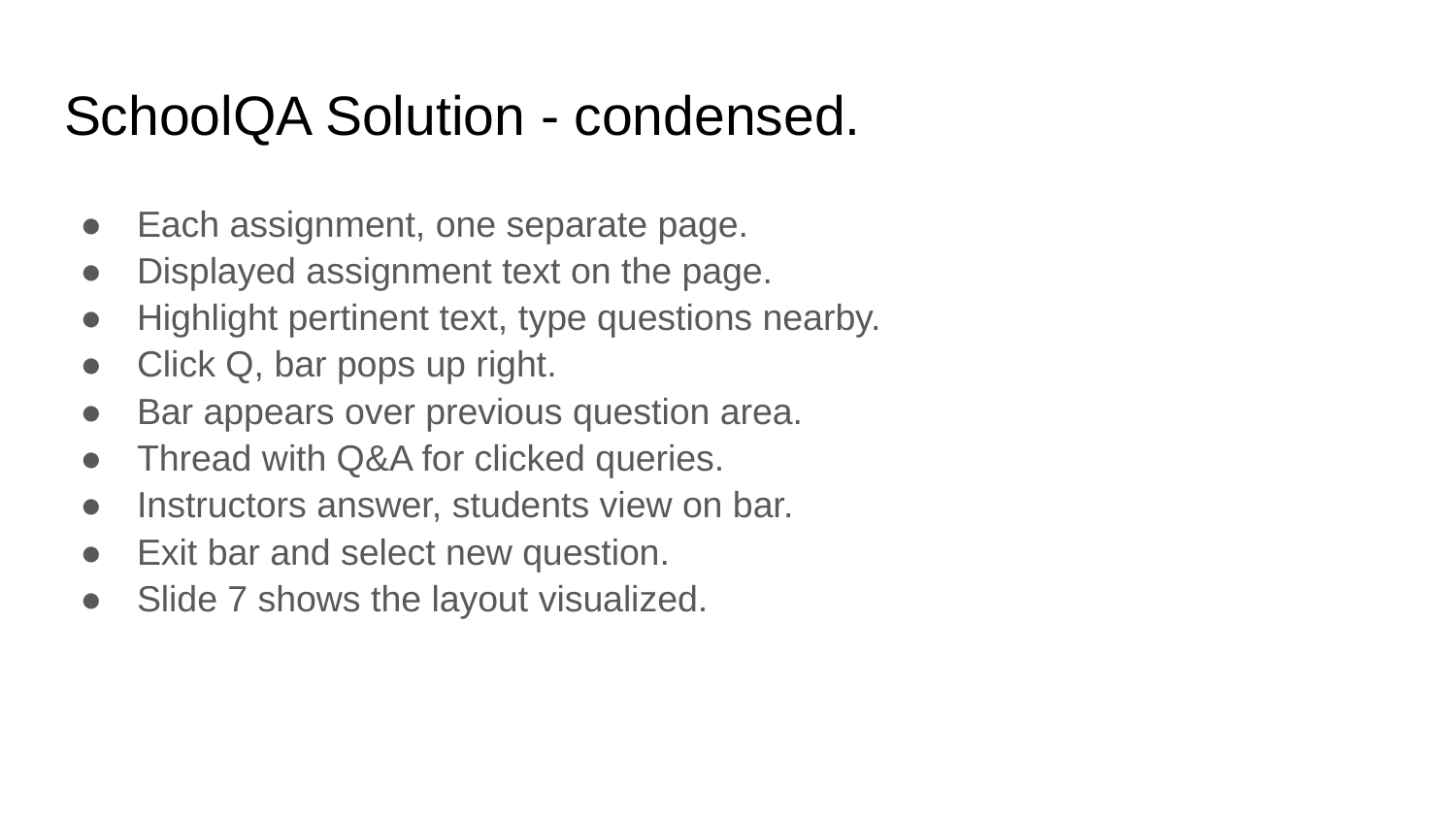

# SchoolQA Solution - condensed.
Each assignment, one separate page.
Displayed assignment text on the page.
Highlight pertinent text, type questions nearby.
Click Q, bar pops up right.
Bar appears over previous question area.
Thread with Q&A for clicked queries.
Instructors answer, students view on bar.
Exit bar and select new question.
Slide 7 shows the layout visualized.